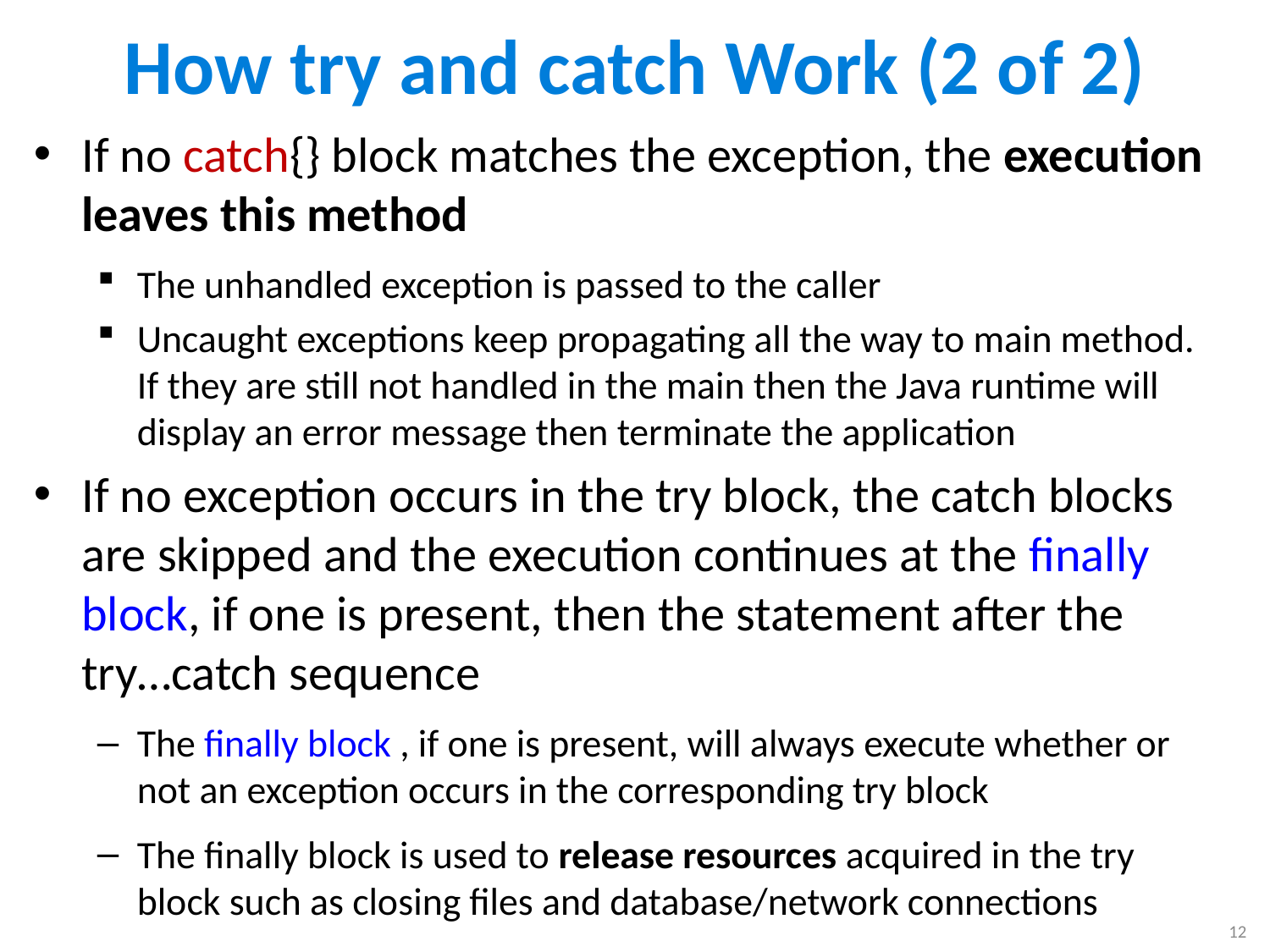

# How try and catch Work (2 of 2)
If no catch{} block matches the exception, the execution leaves this method
The unhandled exception is passed to the caller
Uncaught exceptions keep propagating all the way to main method. If they are still not handled in the main then the Java runtime will display an error message then terminate the application
If no exception occurs in the try block, the catch blocks are skipped and the execution continues at the finally block, if one is present, then the statement after the try…catch sequence
The finally block , if one is present, will always execute whether or not an exception occurs in the corresponding try block
The finally block is used to release resources acquired in the try block such as closing files and database/network connections

12